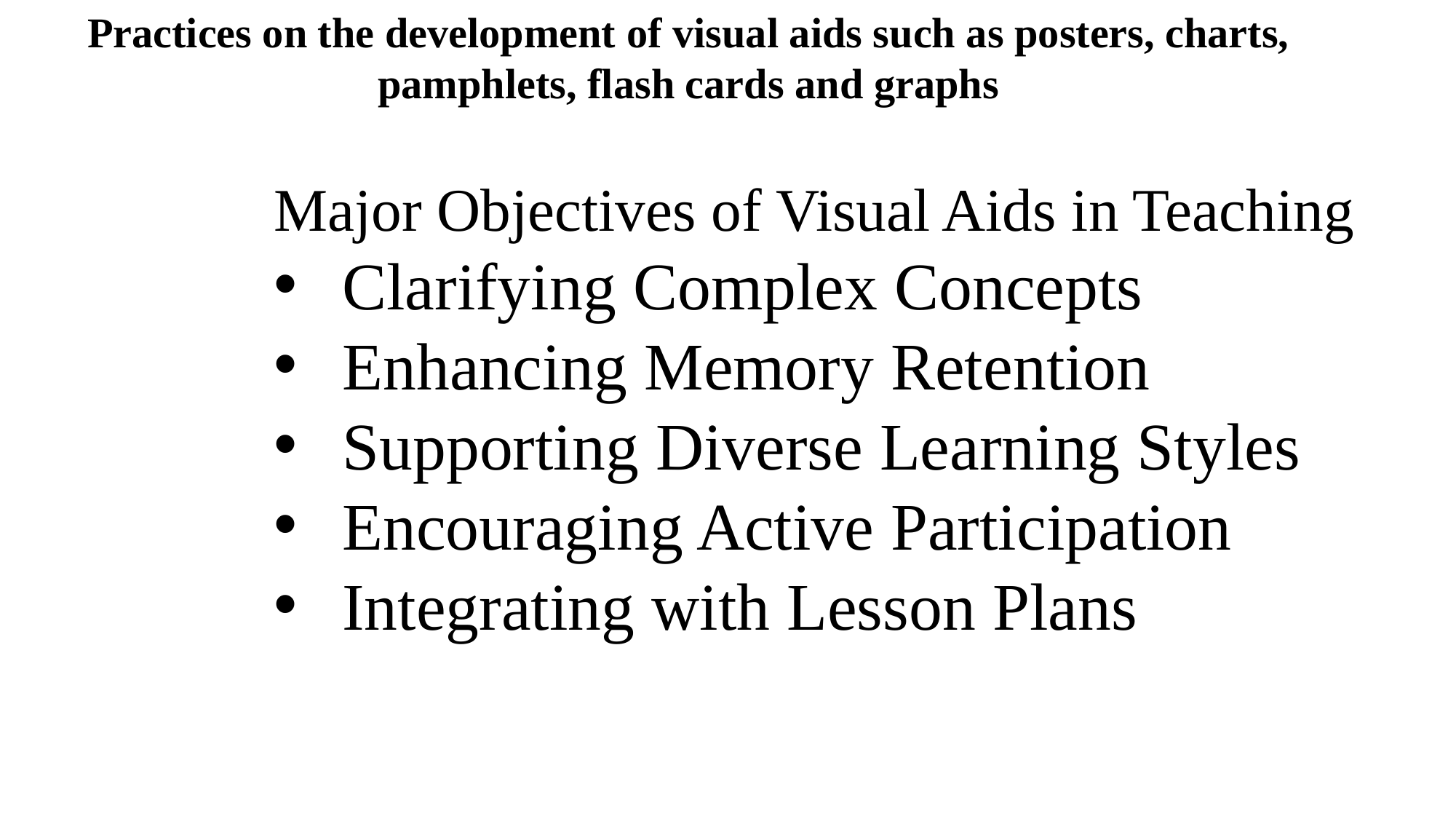

Practices on the development of visual aids such as posters, charts, pamphlets, flash cards and graphs
Major Objectives of Visual Aids in Teaching
Clarifying Complex Concepts
Enhancing Memory Retention
Supporting Diverse Learning Styles
Encouraging Active Participation
Integrating with Lesson Plans